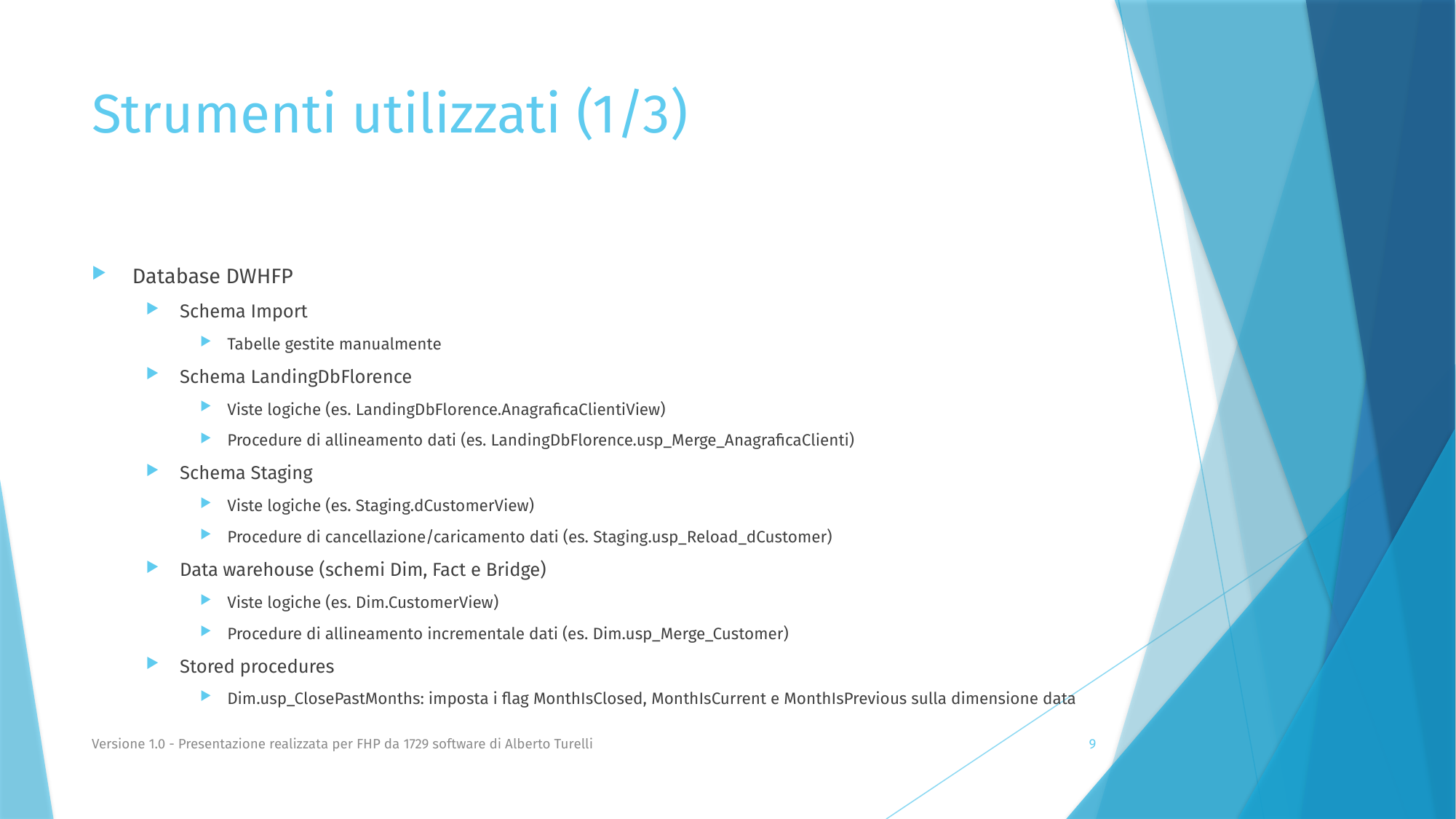

# Strumenti utilizzati (1/3)
Database DWHFP
Schema Import
Tabelle gestite manualmente
Schema LandingDbFlorence
Viste logiche (es. LandingDbFlorence.AnagraficaClientiView)
Procedure di allineamento dati (es. LandingDbFlorence.usp_Merge_AnagraficaClienti)
Schema Staging
Viste logiche (es. Staging.dCustomerView)
Procedure di cancellazione/caricamento dati (es. Staging.usp_Reload_dCustomer)
Data warehouse (schemi Dim, Fact e Bridge)
Viste logiche (es. Dim.CustomerView)
Procedure di allineamento incrementale dati (es. Dim.usp_Merge_Customer)
Stored procedures
Dim.usp_ClosePastMonths: imposta i flag MonthIsClosed, MonthIsCurrent e MonthIsPrevious sulla dimensione data
Versione 1.0 - Presentazione realizzata per FHP da 1729 software di Alberto Turelli
9